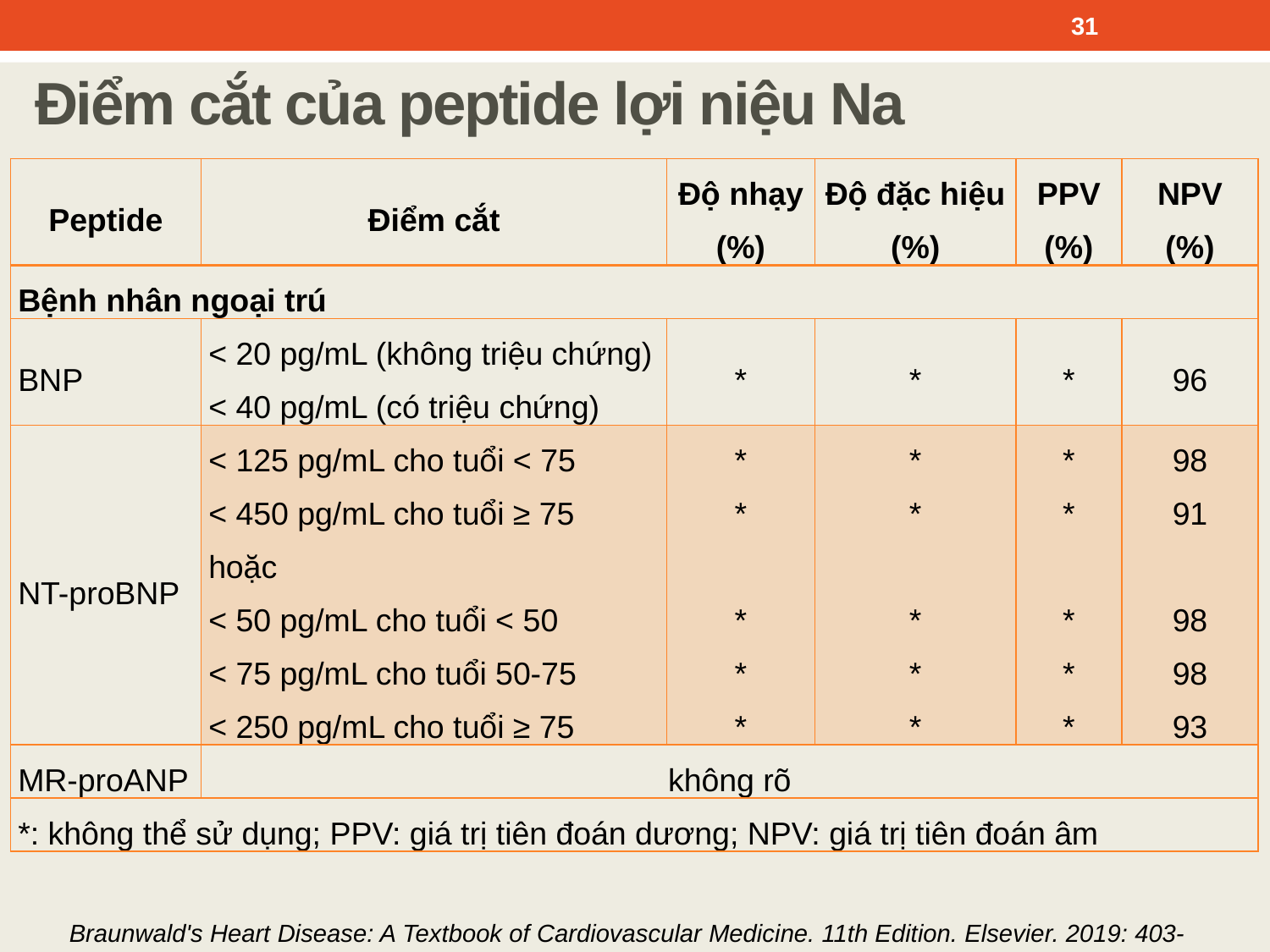

31
Điểm cắt của peptide lợi niệu Na
| Peptide | Điểm cắt | Độ nhạy (%) | Độ đặc hiệu (%) | PPV (%) | NPV (%) |
| --- | --- | --- | --- | --- | --- |
| Bệnh nhân ngoại trú |  |  |  |  |  |
| BNP | < 20 pg/mL (không triệu chứng) < 40 pg/mL (có triệu chứng) | \* | \* | \* | 96 |
| NT-proBNP | < 125 pg/mL cho tuổi < 75 < 450 pg/mL cho tuổi ≥ 75 hoặc < 50 pg/mL cho tuổi < 50 < 75 pg/mL cho tuổi 50-75 < 250 pg/mL cho tuổi ≥ 75 | \* \*   \* \* \* | \* \*   \* \* \* | \* \*   \* \* \* | 98 91   98 98 93 |
| MR-proANP | không rõ |  |  |  |  |
| \*: không thể sử dụng; PPV: giá trị tiên đoán dương; NPV: giá trị tiên đoán âm |  |  |  |  |  |
Braunwald's Heart Disease: A Textbook of Cardiovascular Medicine. 11th Edition. Elsevier. 2019: 403-417